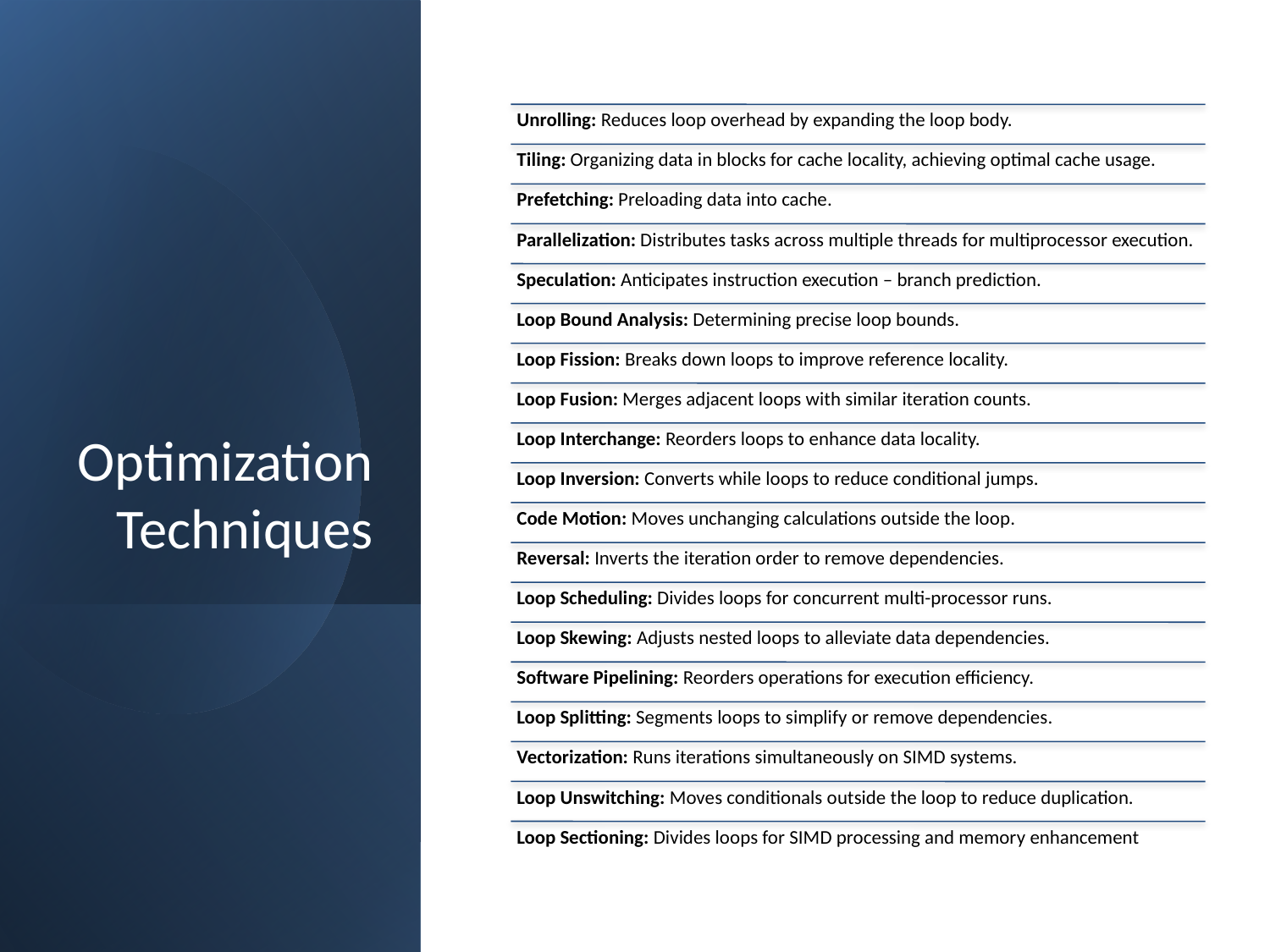

Unrolling: Reduces loop overhead by expanding the loop body.
Tiling: Organizing data in blocks for cache locality, achieving optimal cache usage.
Prefetching: Preloading data into cache.
Parallelization: Distributes tasks across multiple threads for multiprocessor execution.
Speculation: Anticipates instruction execution – branch prediction.
Loop Bound Analysis: Determining precise loop bounds.
Loop Fission: Breaks down loops to improve reference locality.
Loop Fusion: Merges adjacent loops with similar iteration counts.
Loop Interchange: Reorders loops to enhance data locality.
Loop Inversion: Converts while loops to reduce conditional jumps.
Code Motion: Moves unchanging calculations outside the loop.
Reversal: Inverts the iteration order to remove dependencies.
Loop Scheduling: Divides loops for concurrent multi-processor runs.
Loop Skewing: Adjusts nested loops to alleviate data dependencies.
Software Pipelining: Reorders operations for execution efficiency.
Loop Splitting: Segments loops to simplify or remove dependencies.
Vectorization: Runs iterations simultaneously on SIMD systems.
Loop Unswitching: Moves conditionals outside the loop to reduce duplication.
Loop Sectioning: Divides loops for SIMD processing and memory enhancement

# Optimization Techniques